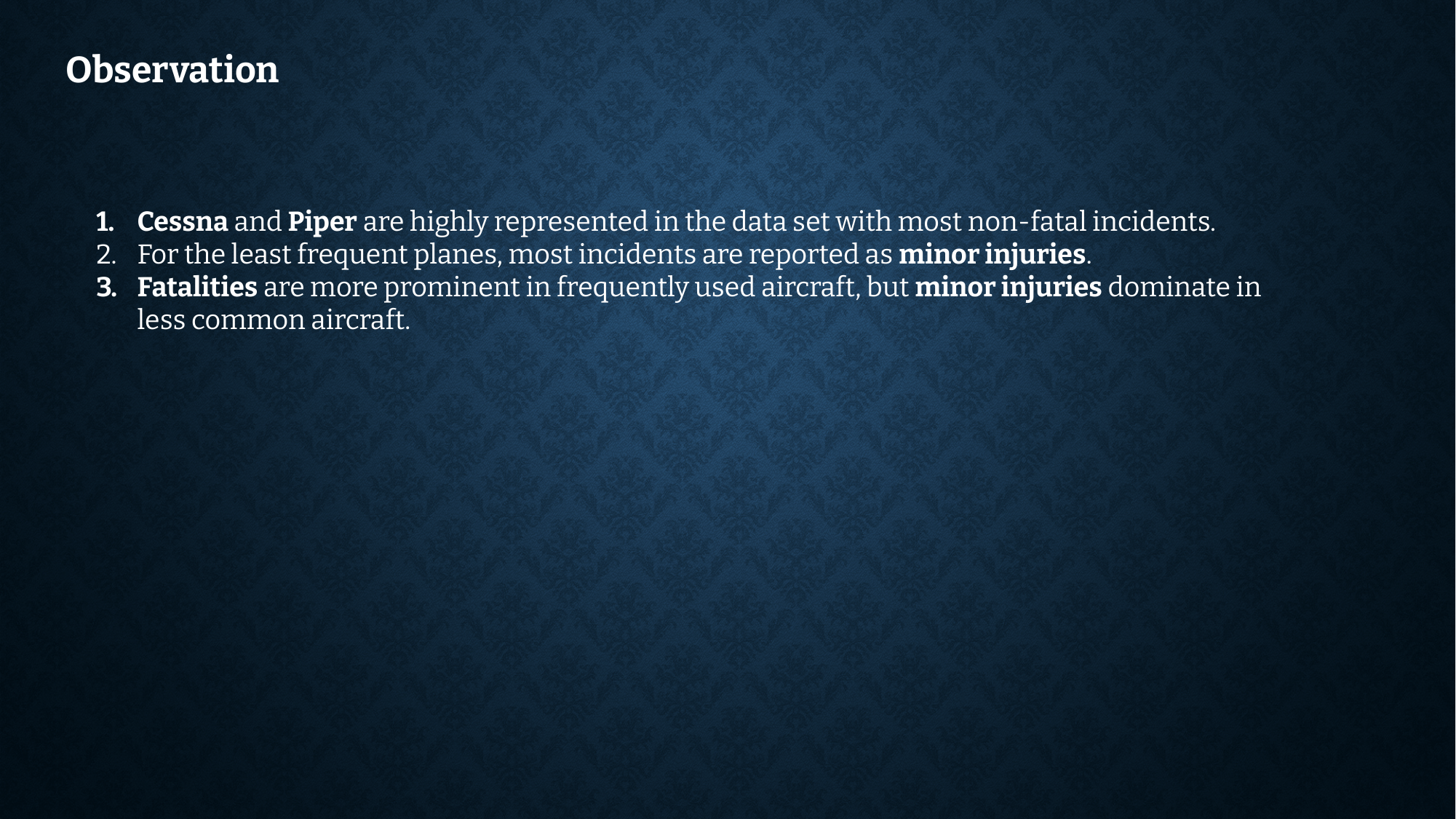

Observation
Cessna and Piper are highly represented in the data set with most non-fatal incidents.
For the least frequent planes, most incidents are reported as minor injuries.
Fatalities are more prominent in frequently used aircraft, but minor injuries dominate in less common aircraft.